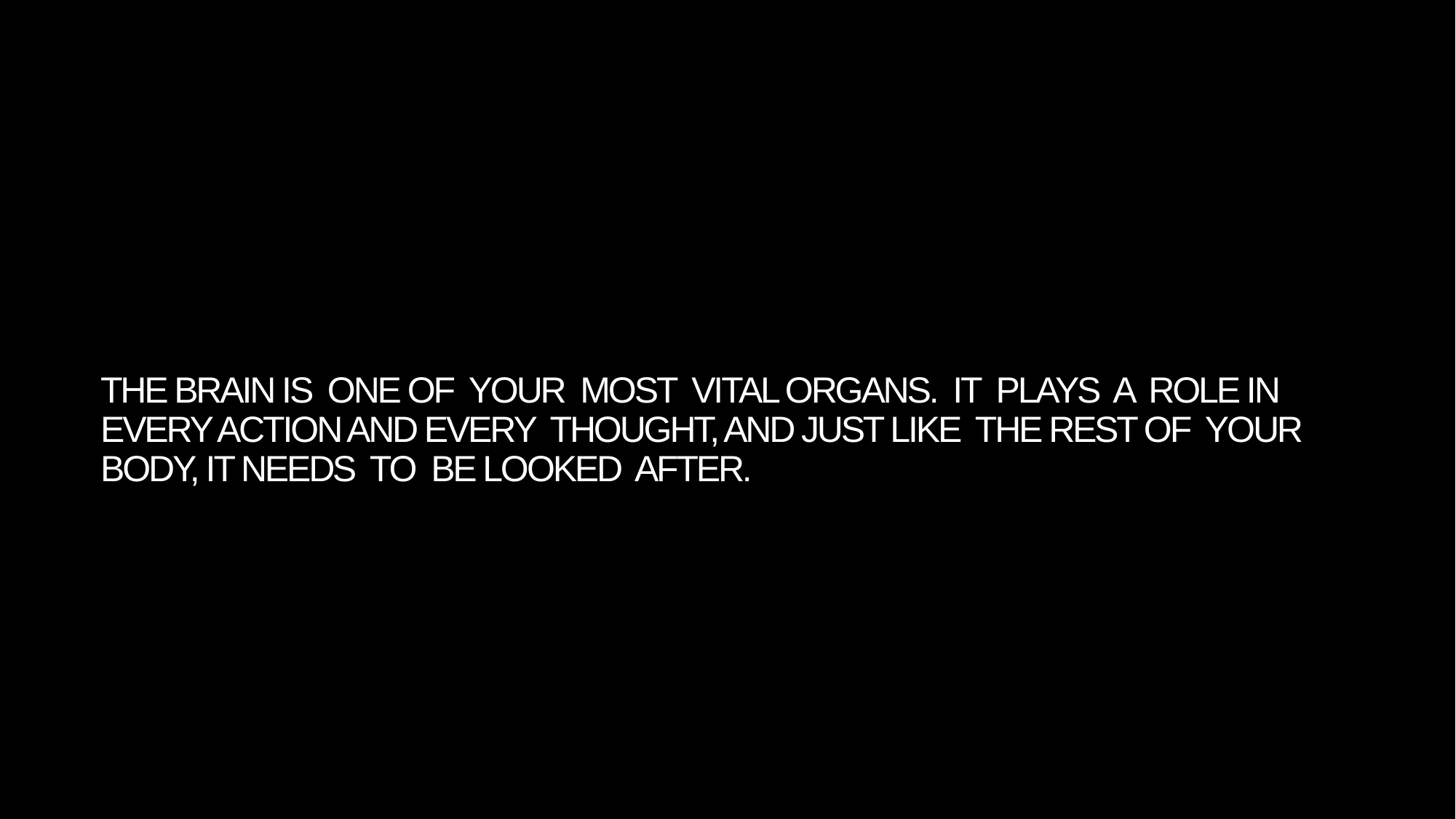

# THE BRAIN IS  ONE OF  YOUR  MOST  VITAL ORGANS.  IT  PLAYS  A  ROLE IN EVERY ACTION AND EVERY  THOUGHT, AND JUST LIKE  THE REST OF  YOUR BODY, IT NEEDS  TO  BE LOOKED  AFTER.